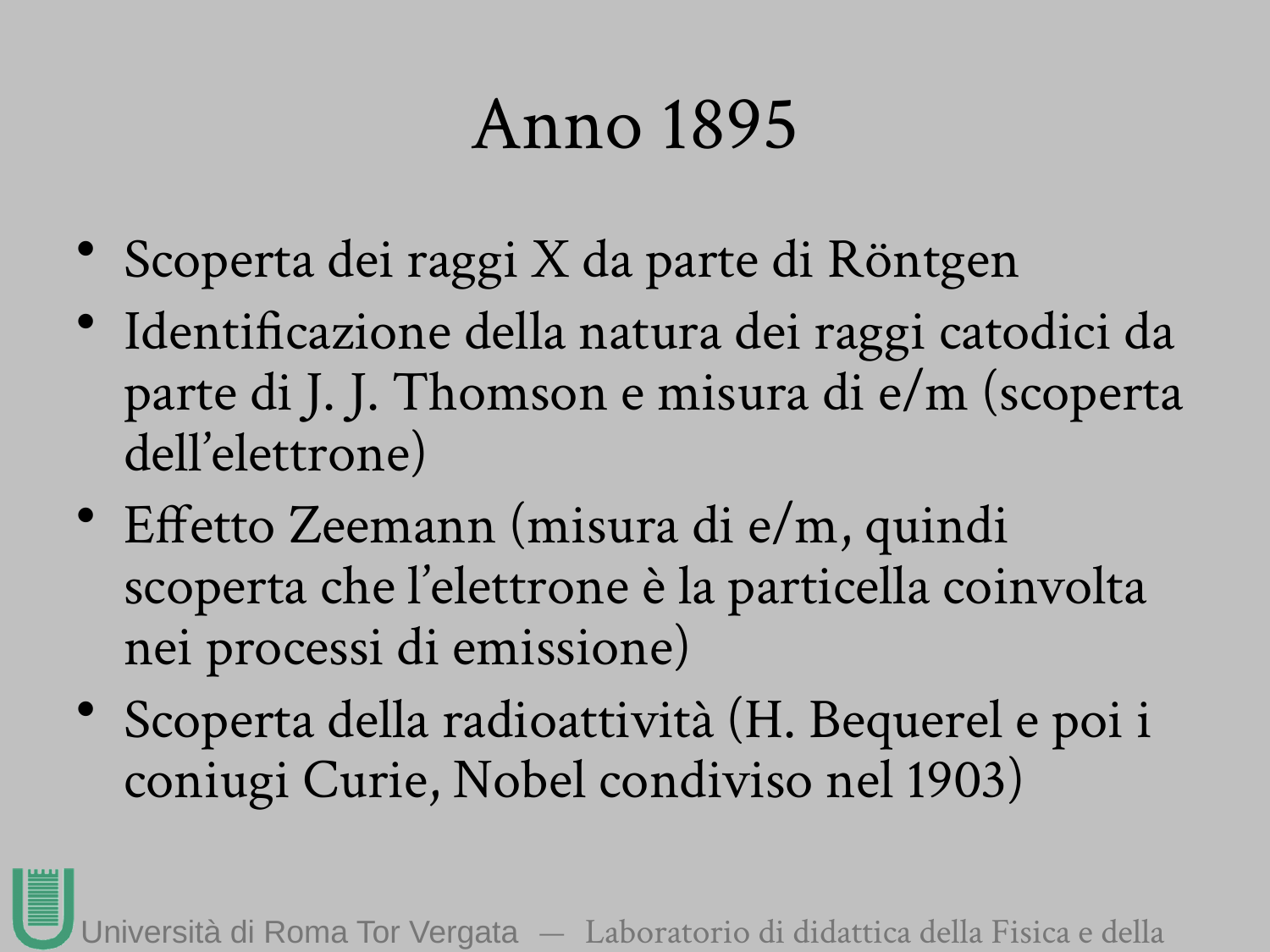

# Anno 1895
Scoperta dei raggi X da parte di Röntgen
Identificazione della natura dei raggi catodici da parte di J. J. Thomson e misura di e/m (scoperta dell’elettrone)
Effetto Zeemann (misura di e/m, quindi scoperta che l’elettrone è la particella coinvolta nei processi di emissione)
Scoperta della radioattività (H. Bequerel e poi i coniugi Curie, Nobel condiviso nel 1903)